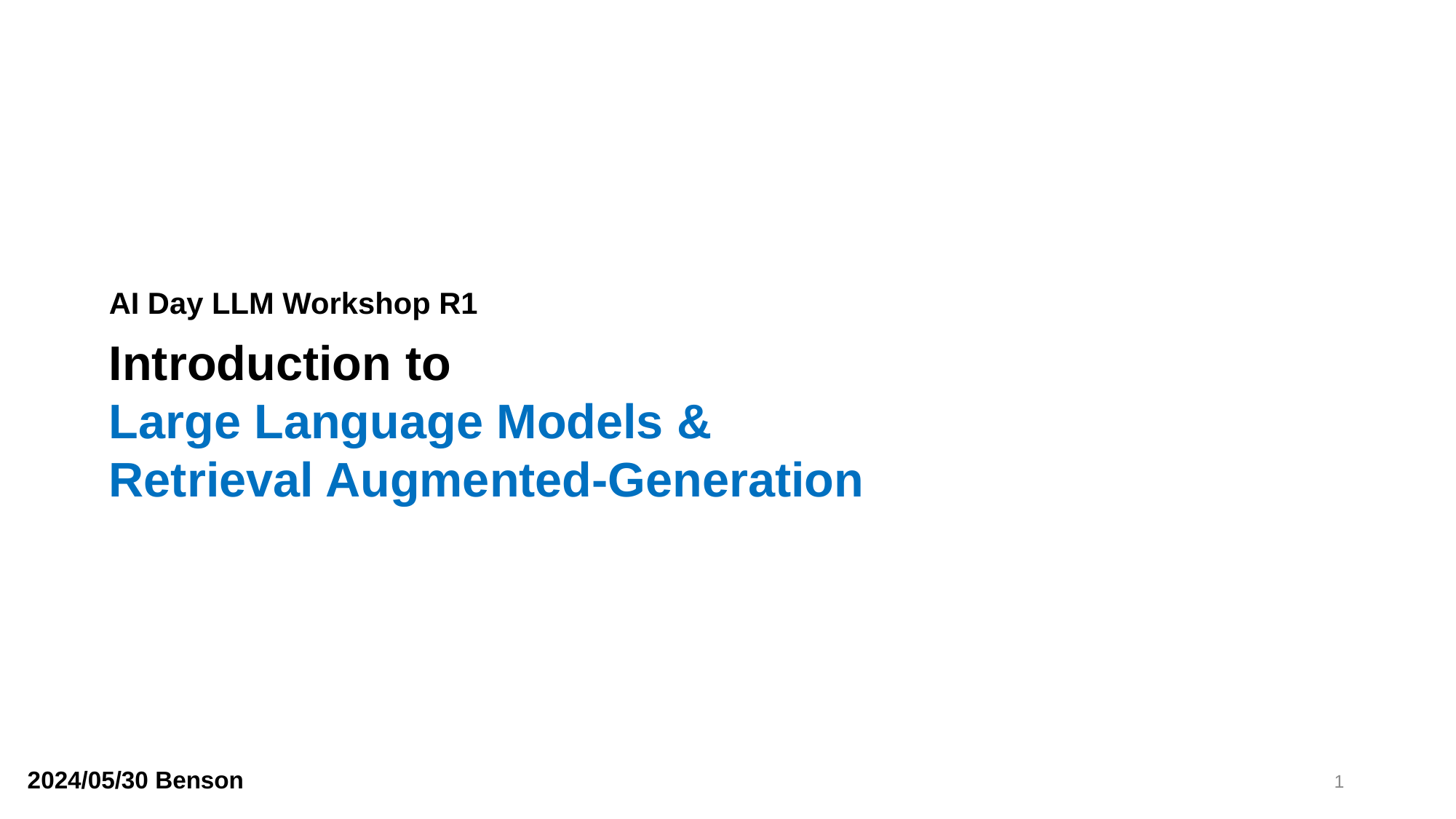

AI Day LLM Workshop R1

Introduction to
Large Language Models &
Retrieval Augmented-Generation
2024/05/30 Benson
1